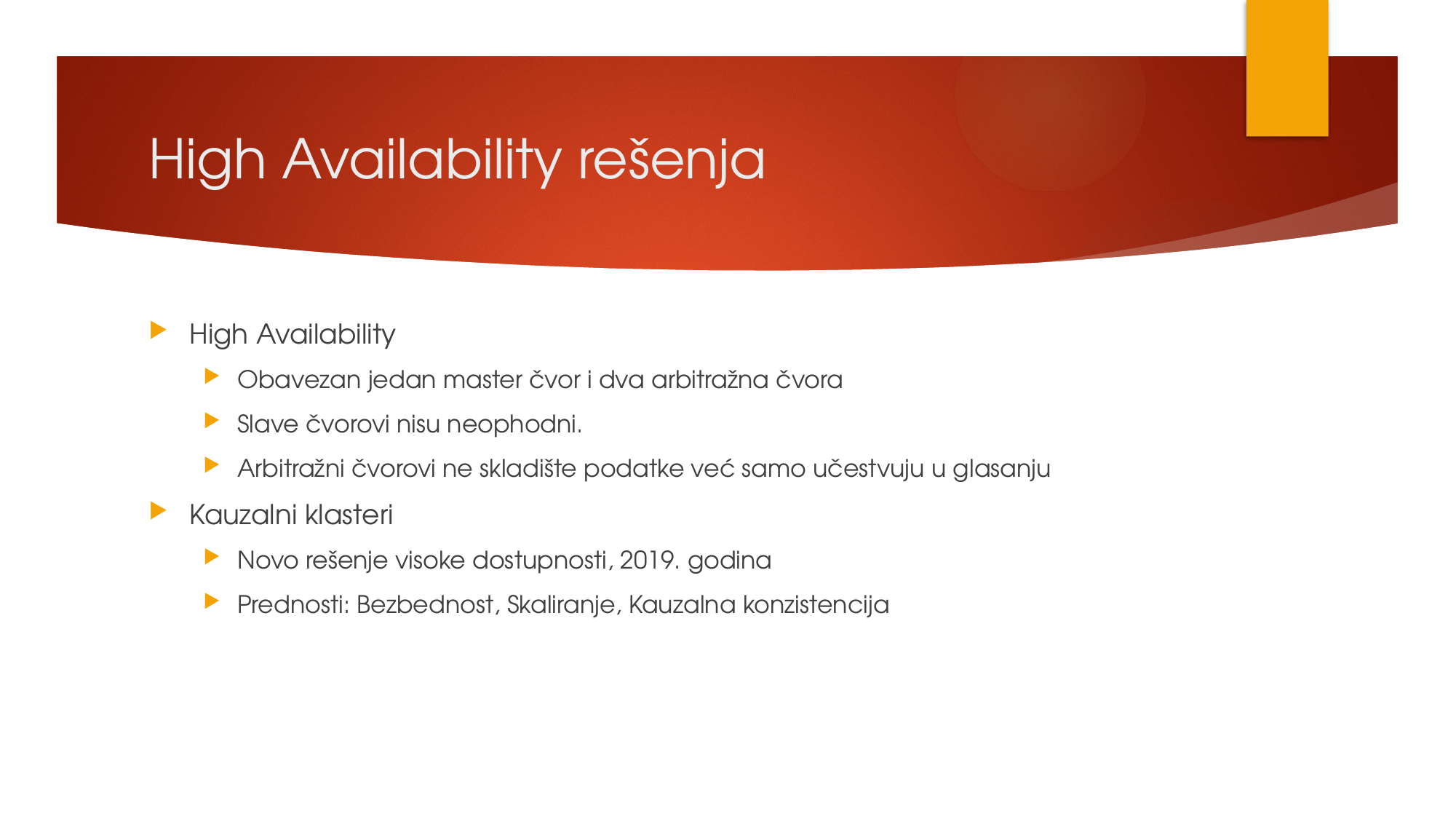

# High Availability rešenja
High Availability
Obavezan jedan master čvor i dva arbitražna čvora
Slave čvorovi nisu neophodni.
Arbitražni čvorovi ne skladište podatke već samo učestvuju u glasanju
Kauzalni klasteri
Novo rešenje visoke dostupnosti, 2019. godina
Prednosti: Bezbednost, Skaliranje, Kauzalna konzistencija